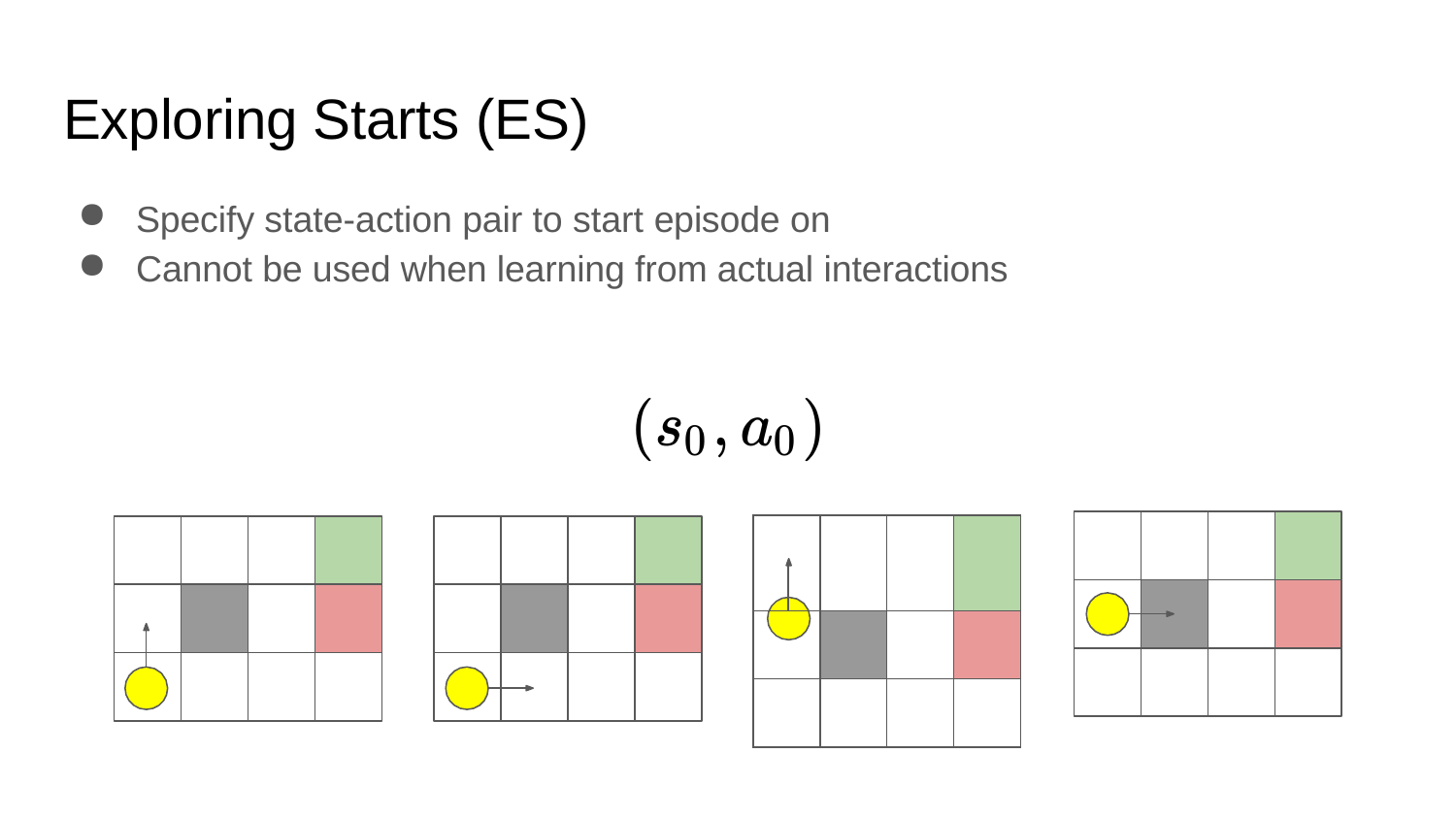

# Exploring Starts (ES)
Specify state-action pair to start episode on
Cannot be used when learning from actual interactions

|  |  |  |  |  |
| --- | --- | --- | --- | --- |
|  |  |  |  |  |
|  |  |  |  |  |
|  |  |  |  |  |